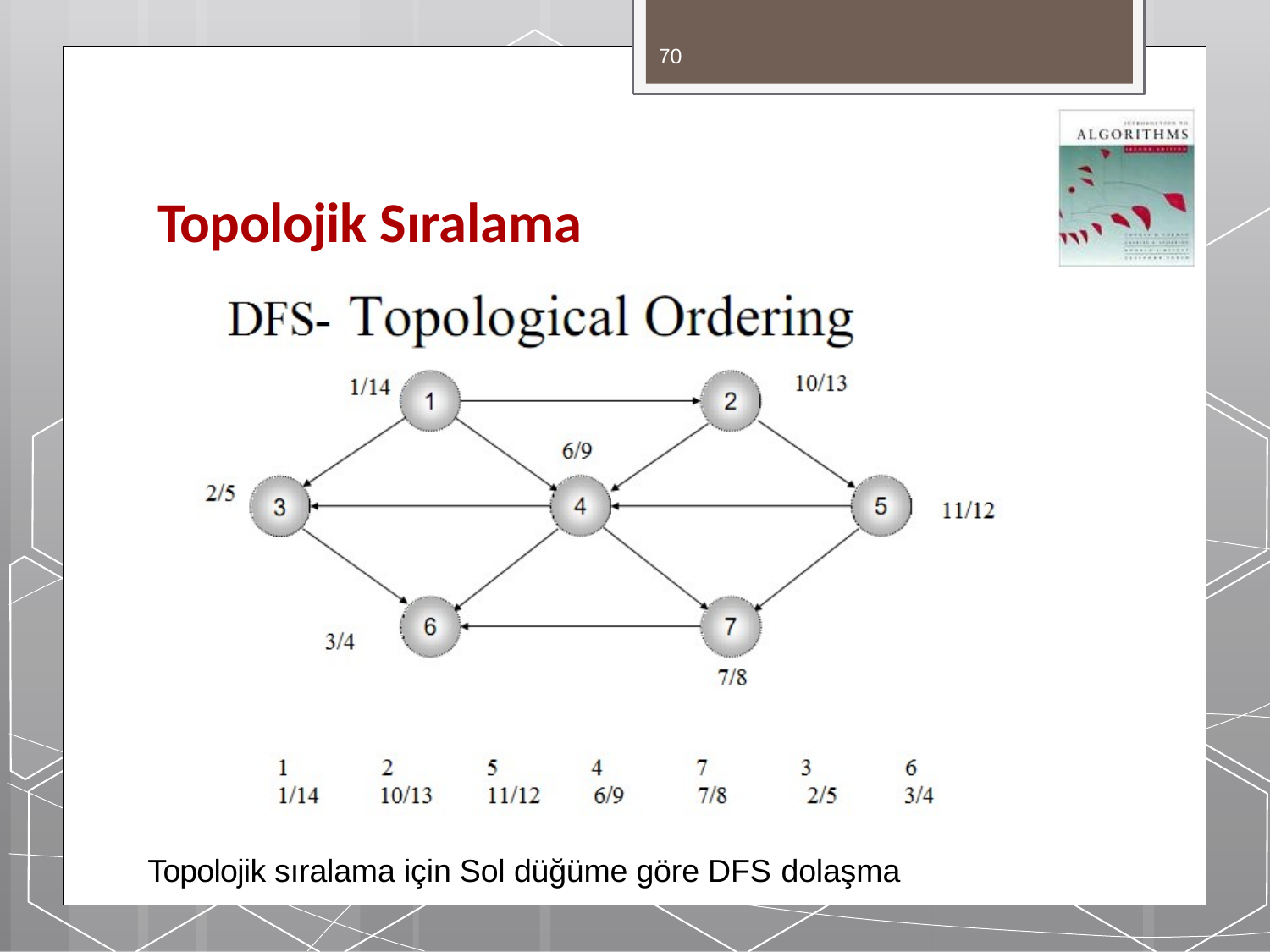

70

# Topolojik Sıralama
Topolojik sıralama için Sol düğüme göre DFS dolaşma